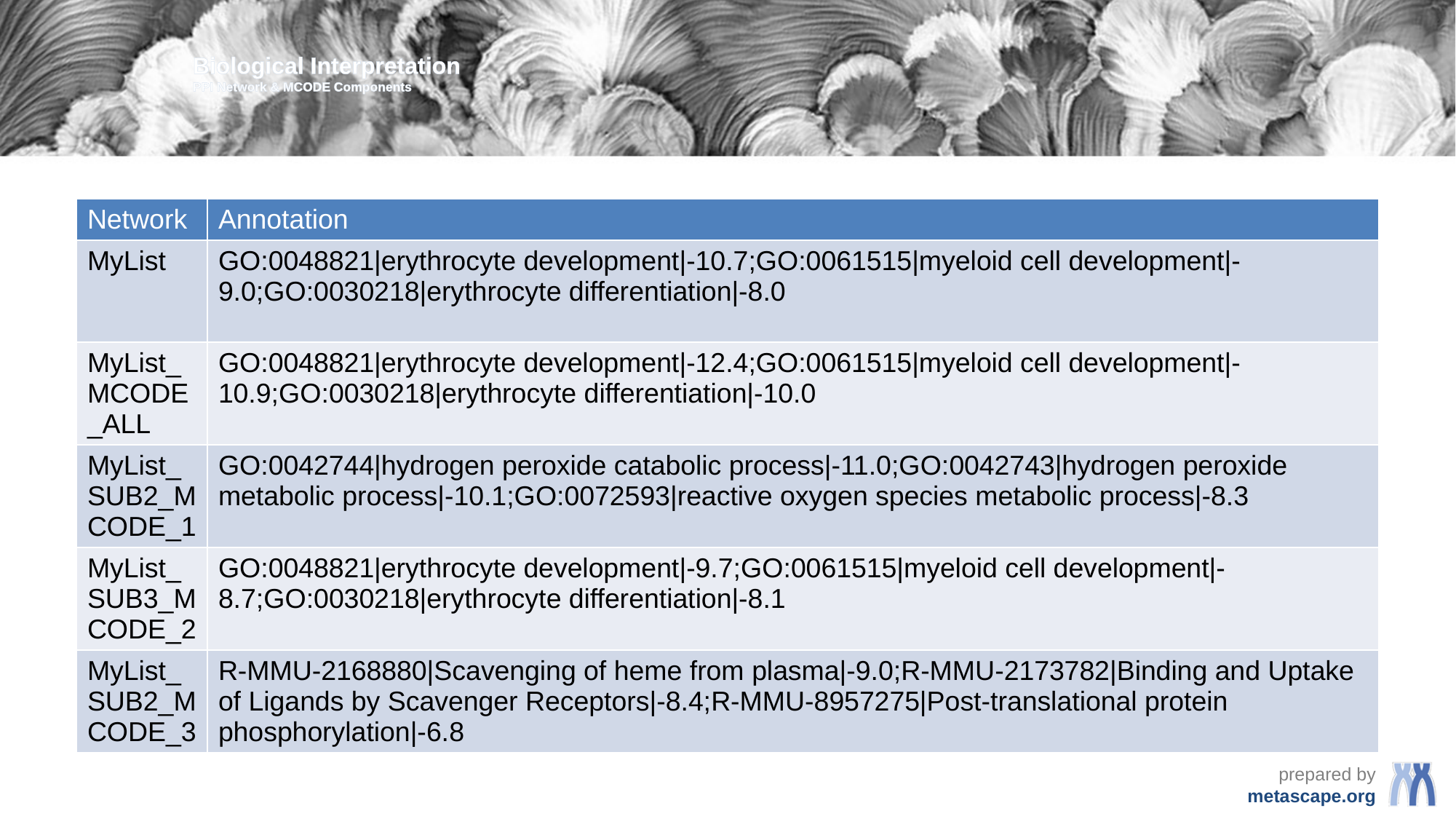

Biological Interpretation
PPI Network & MCODE Components
| Network | Annotation |
| --- | --- |
| MyList | GO:0048821|erythrocyte development|-10.7;GO:0061515|myeloid cell development|-9.0;GO:0030218|erythrocyte differentiation|-8.0 |
| MyList\_MCODE\_ALL | GO:0048821|erythrocyte development|-12.4;GO:0061515|myeloid cell development|-10.9;GO:0030218|erythrocyte differentiation|-10.0 |
| MyList\_SUB2\_MCODE\_1 | GO:0042744|hydrogen peroxide catabolic process|-11.0;GO:0042743|hydrogen peroxide metabolic process|-10.1;GO:0072593|reactive oxygen species metabolic process|-8.3 |
| MyList\_SUB3\_MCODE\_2 | GO:0048821|erythrocyte development|-9.7;GO:0061515|myeloid cell development|-8.7;GO:0030218|erythrocyte differentiation|-8.1 |
| MyList\_SUB2\_MCODE\_3 | R-MMU-2168880|Scavenging of heme from plasma|-9.0;R-MMU-2173782|Binding and Uptake of Ligands by Scavenger Receptors|-8.4;R-MMU-8957275|Post-translational protein phosphorylation|-6.8 |